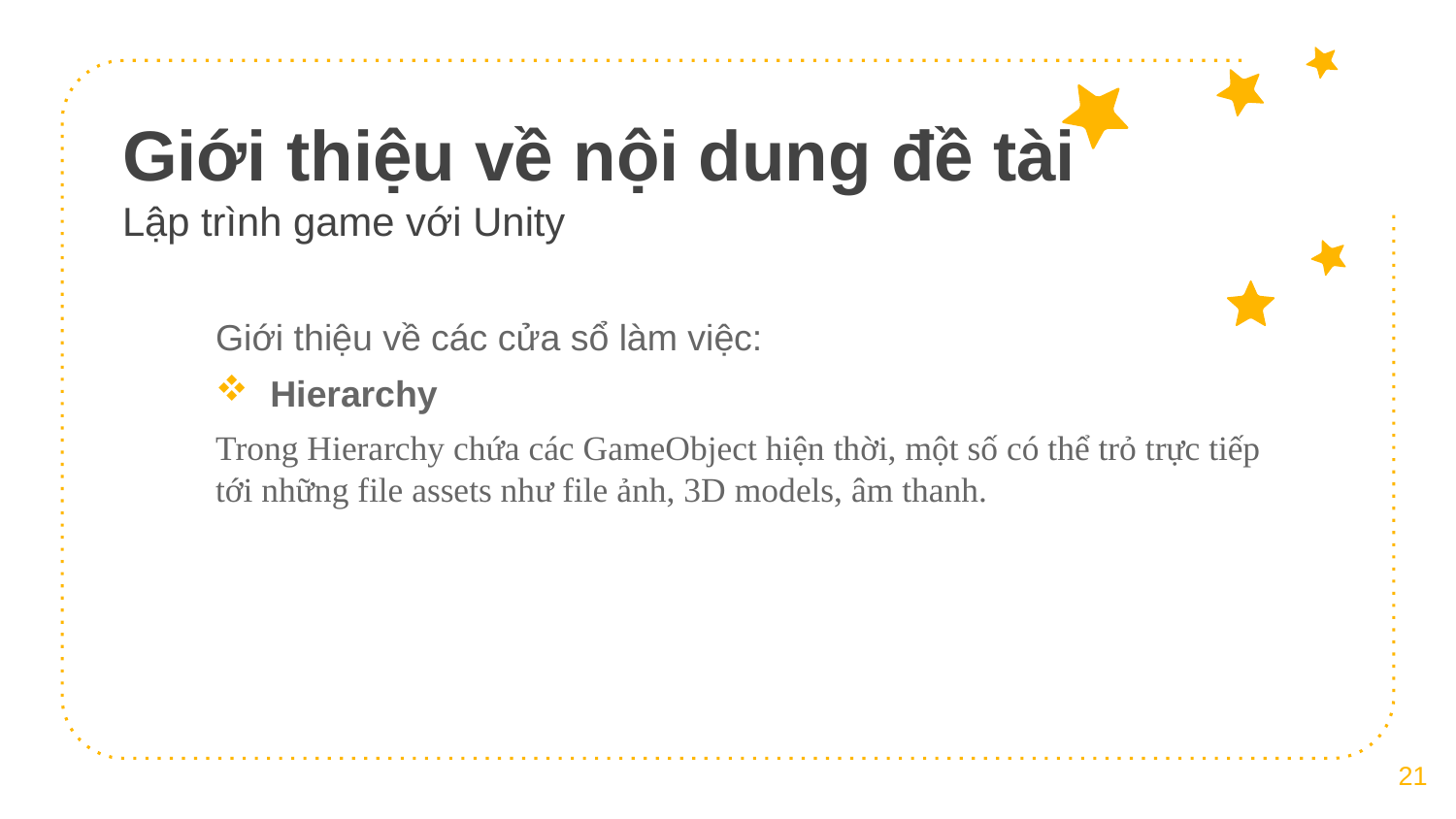

# Giới thiệu về nội dung đề tài Lập trình game với Unity

Giới thiệu về các cửa sổ làm việc:
Hierarchy
Trong Hierarchy chứa các GameObject hiện thời, một số có thể trỏ trực tiếp tới những file assets như file ảnh, 3D models, âm thanh.

21